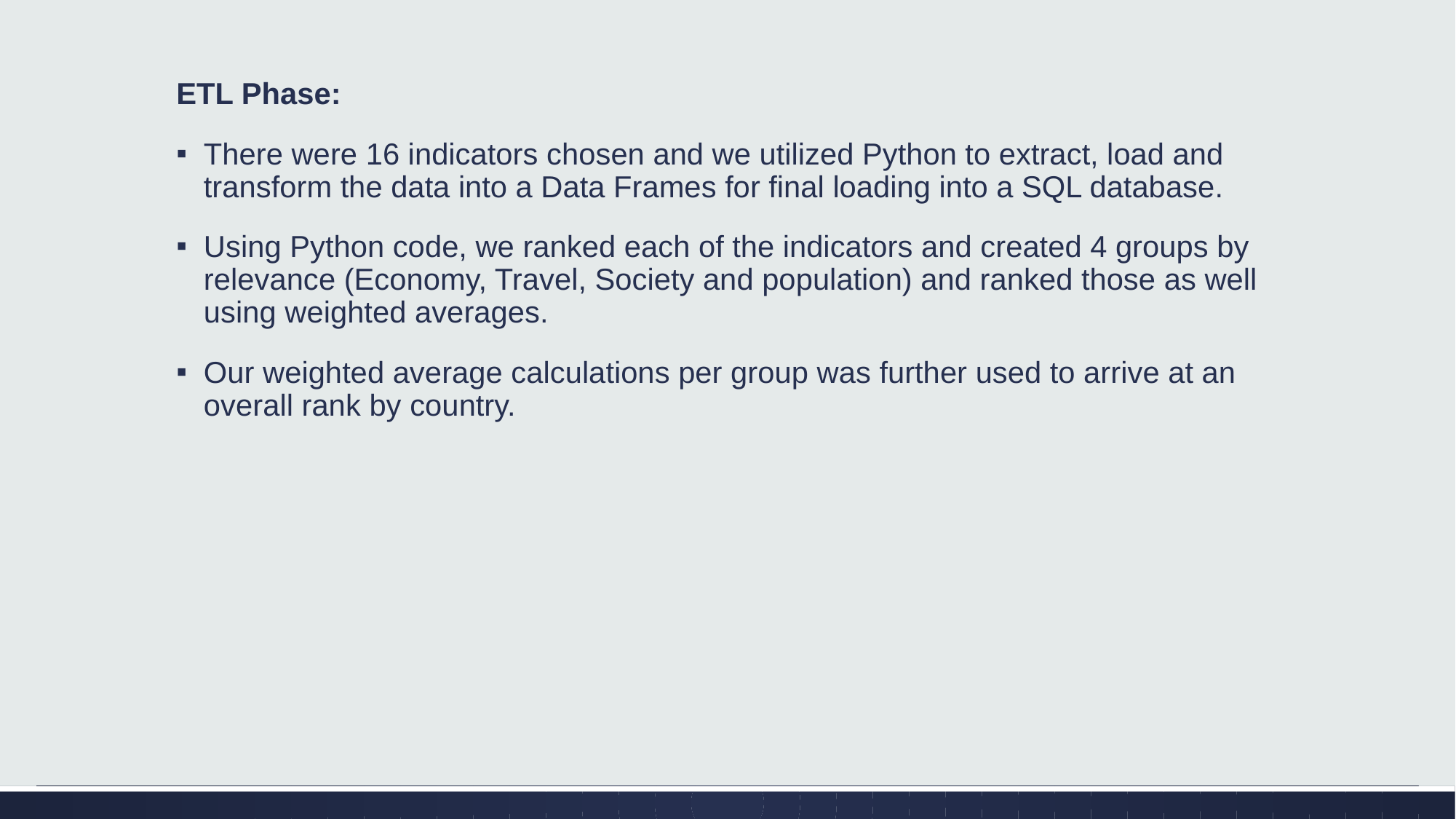

ETL Phase:
There were 16 indicators chosen and we utilized Python to extract, load and transform the data into a Data Frames for final loading into a SQL database.
Using Python code, we ranked each of the indicators and created 4 groups by relevance (Economy, Travel, Society and population) and ranked those as well using weighted averages.
Our weighted average calculations per group was further used to arrive at an overall rank by country.